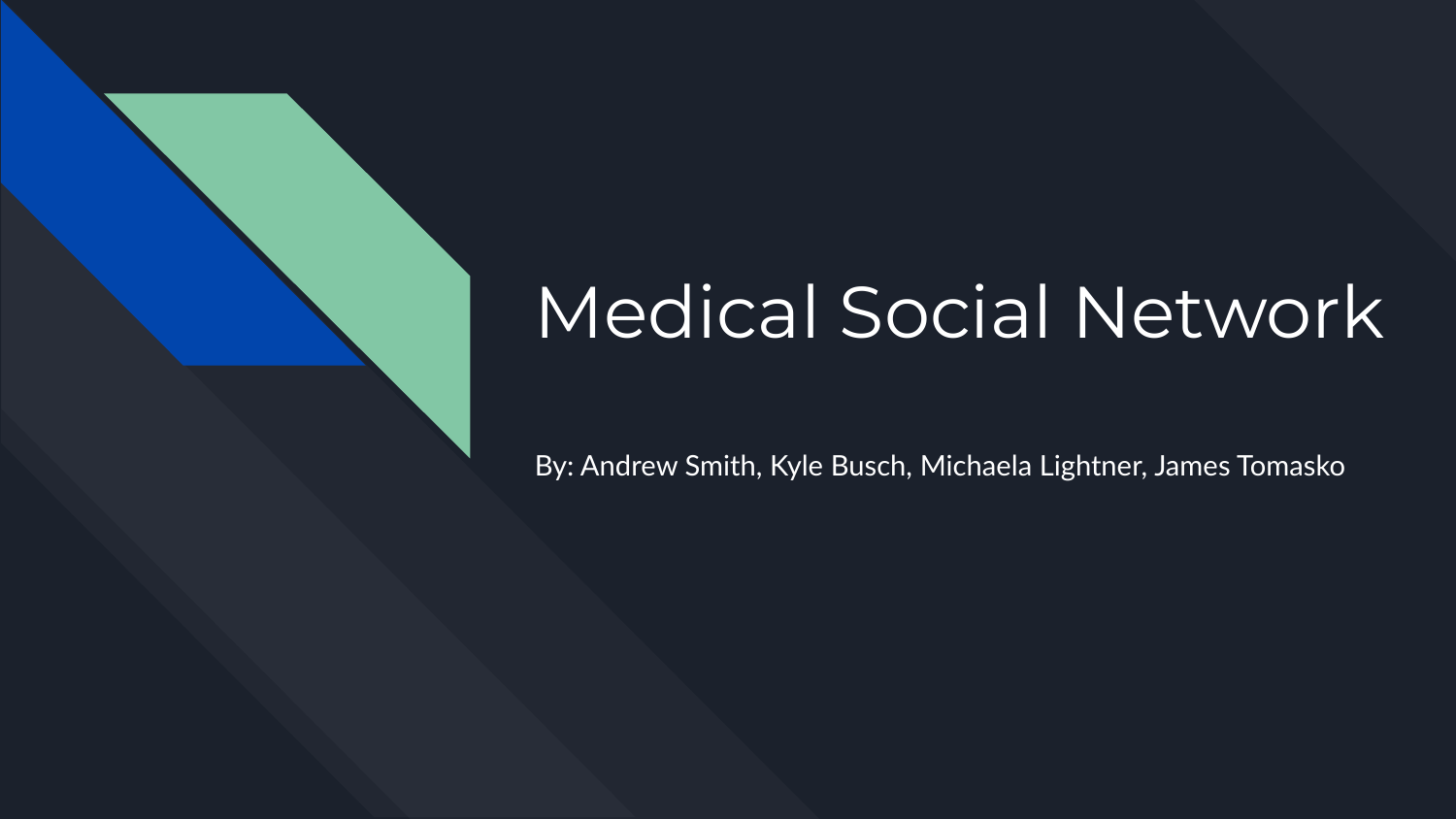

# Medical Social Network
By: Andrew Smith, Kyle Busch, Michaela Lightner, James Tomasko